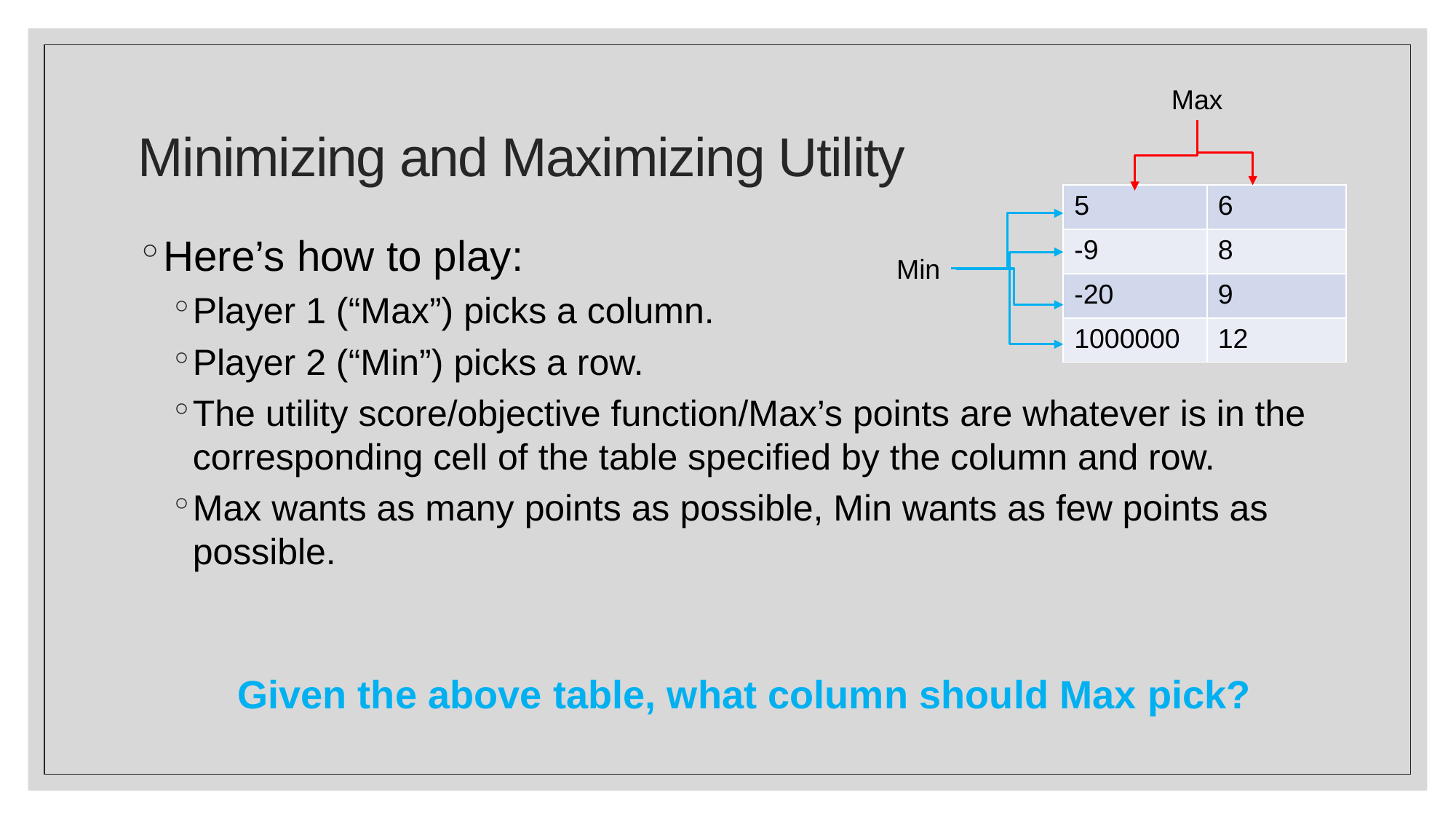

# Minimizing and Maximizing Utility
Max
| 5 | 6 |
| --- | --- |
| -9 | 8 |
| -20 | 9 |
| 1000000 | 12 |
Here’s how to play:
Player 1 (“Max”) picks a column.
Player 2 (“Min”) picks a row.
The utility score/objective function/Max’s points are whatever is in the corresponding cell of the table specified by the column and row.
Max wants as many points as possible, Min wants as few points as possible.

Given the above table, what column should Max pick?

Min